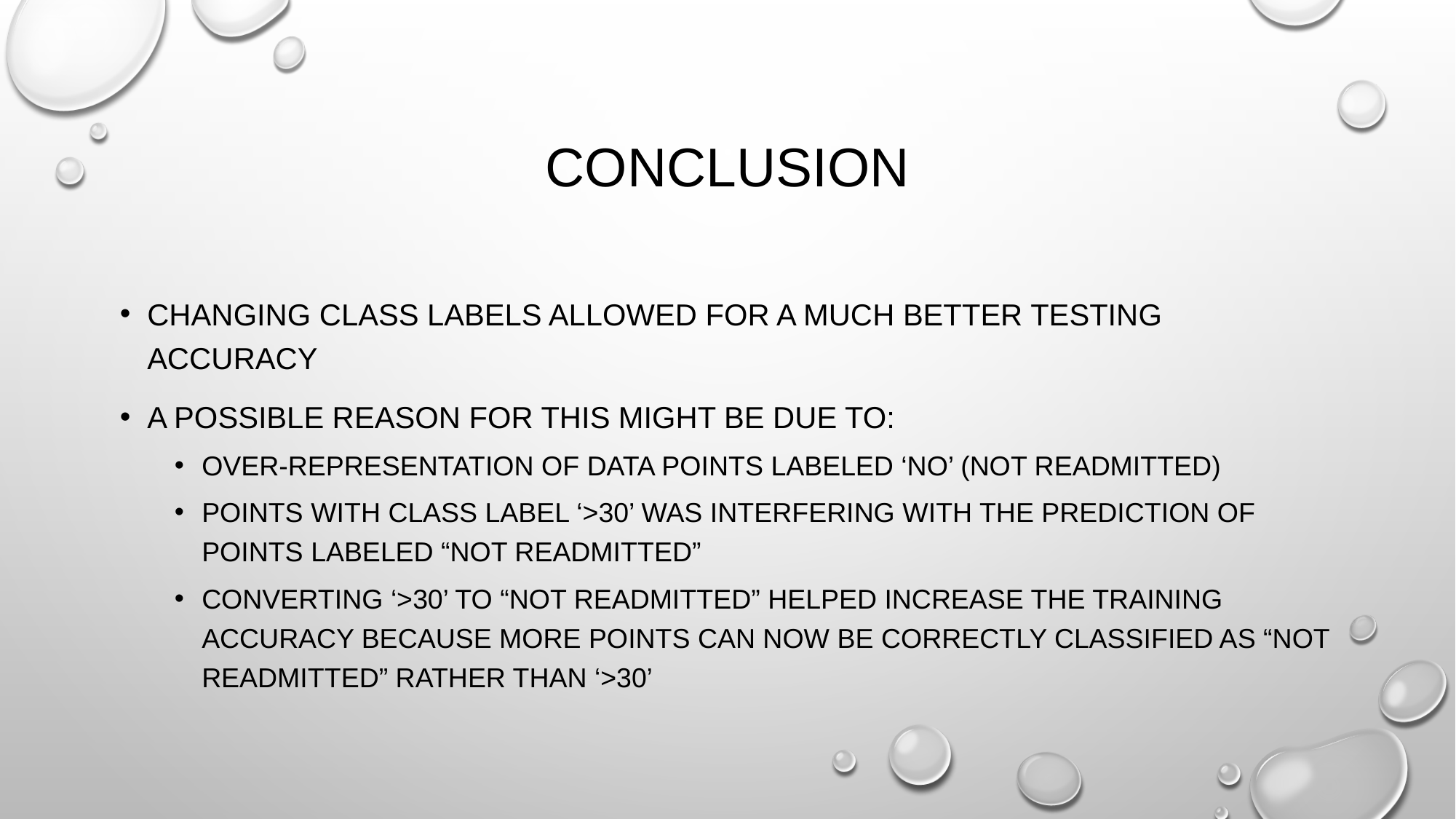

# conclusion
Changing class labels allowed for a much better testing accuracy
A possible reason for this might be due to:
Over-representation of data points labeled ‘NO’ (not readmitted)
Points with class label ‘>30’ was interfering with the prediction of points labeled “not readmitted”
Converting ‘>30’ to “Not readmitted” helped increase the training accuracy because more points can now be correctly classified as “not readmitted” rather than ‘>30’